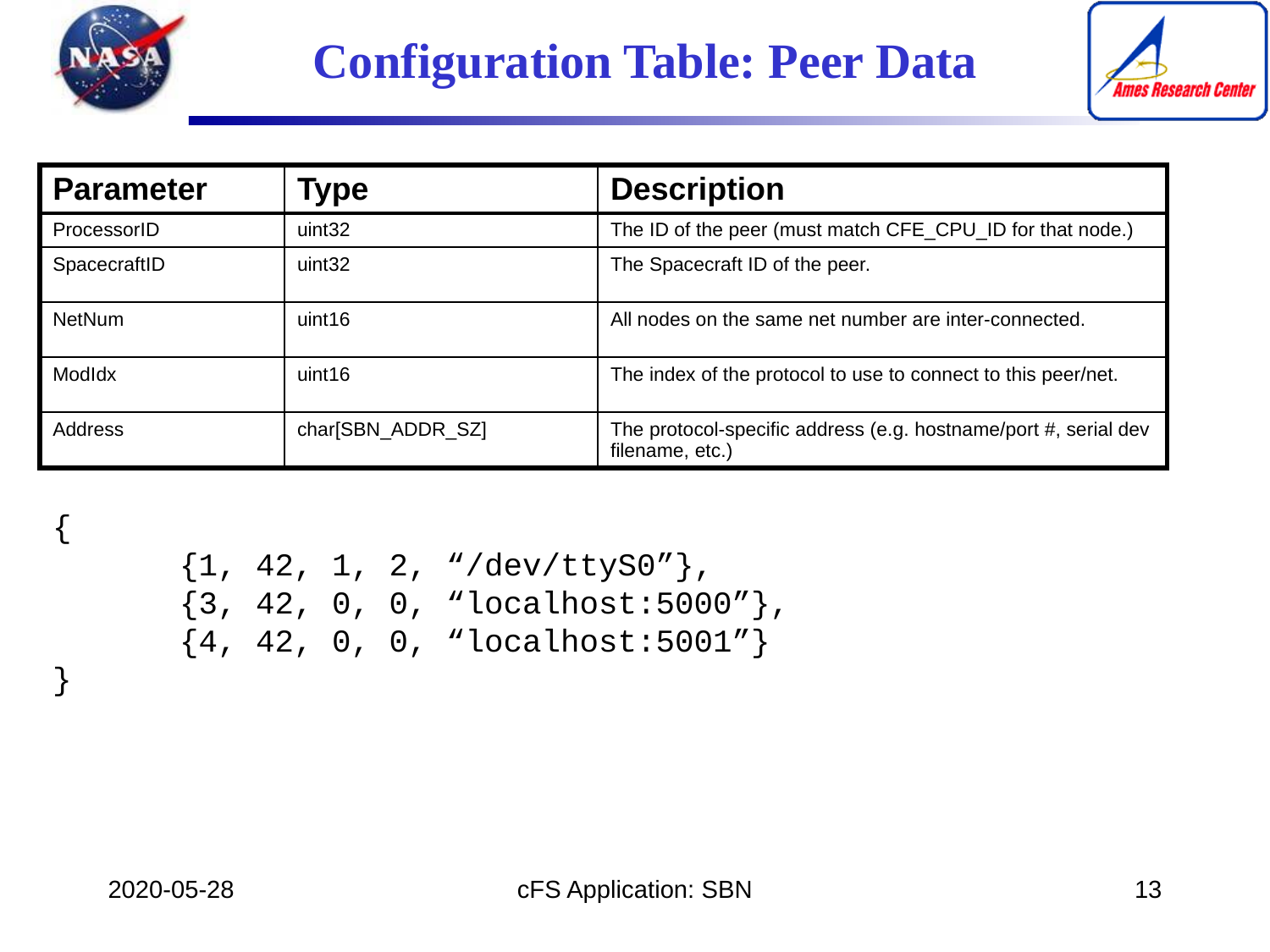

# Configuration Table: Peer Data
| Parameter | Type | Description |
| --- | --- | --- |
| ProcessorID | uint32 | The ID of the peer (must match CFE\_CPU\_ID for that node.) |
| SpacecraftID | uint32 | The Spacecraft ID of the peer. |
| NetNum | uint16 | All nodes on the same net number are inter-connected. |
| ModIdx | uint16 | The index of the protocol to use to connect to this peer/net. |
| Address | char[SBN\_ADDR\_SZ] | The protocol-specific address (e.g. hostname/port #, serial dev filename, etc.) |
{
	{1, 42, 1, 2, “/dev/ttyS0”},
	{3, 42, 0, 0, “localhost:5000”},
	{4, 42, 0, 0, “localhost:5001”}
}
2020-05-28
cFS Application: SBN
13